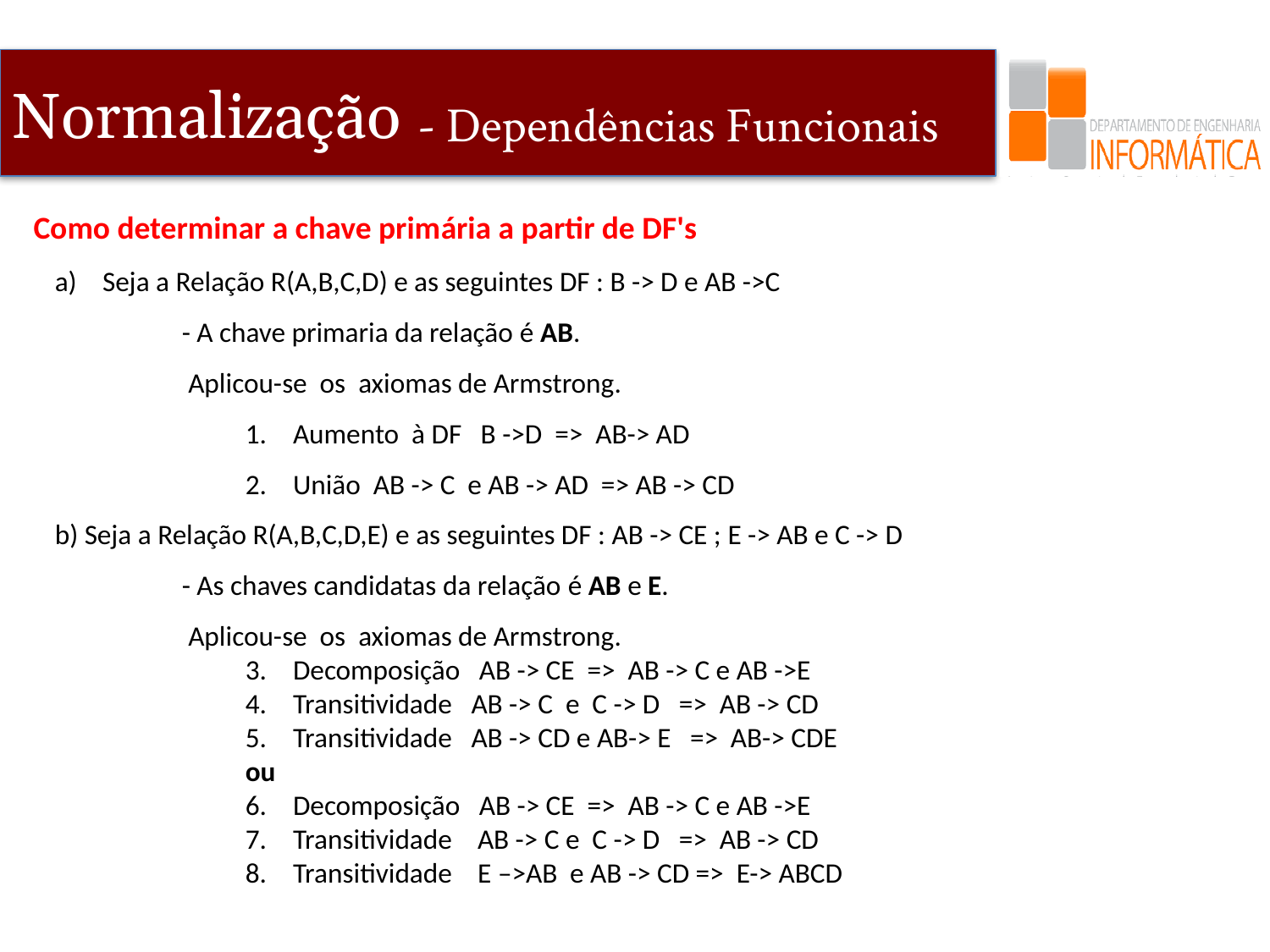

- Dependências Funcionais
Como determinar a chave primária a partir de DF's
Seja a Relação R(A,B,C,D) e as seguintes DF : B -> D e AB ->C
  	- A chave primaria da relação é AB.
    	 Aplicou-se  os  axiomas de Armstrong.
Aumento  à DF   B ->D  =>  AB-> AD
União  AB -> C  e AB -> AD  => AB -> CD
b) Seja a Relação R(A,B,C,D,E) e as seguintes DF : AB -> CE ; E -> AB e C -> D
- As chaves candidatas da relação é AB e E.
	 Aplicou-se  os  axiomas de Armstrong.
Decomposição   AB -> CE  =>  AB -> C e AB ->E
Transitividade   AB -> C  e  C -> D   =>  AB -> CD
Transitividade   AB -> CD e AB-> E   =>  AB-> CDE
	ou
Decomposição   AB -> CE  =>  AB -> C e AB ->E
Transitividade    AB -> C e  C -> D   =>  AB -> CD
Transitividade    E –>AB  e AB -> CD =>  E-> ABCD